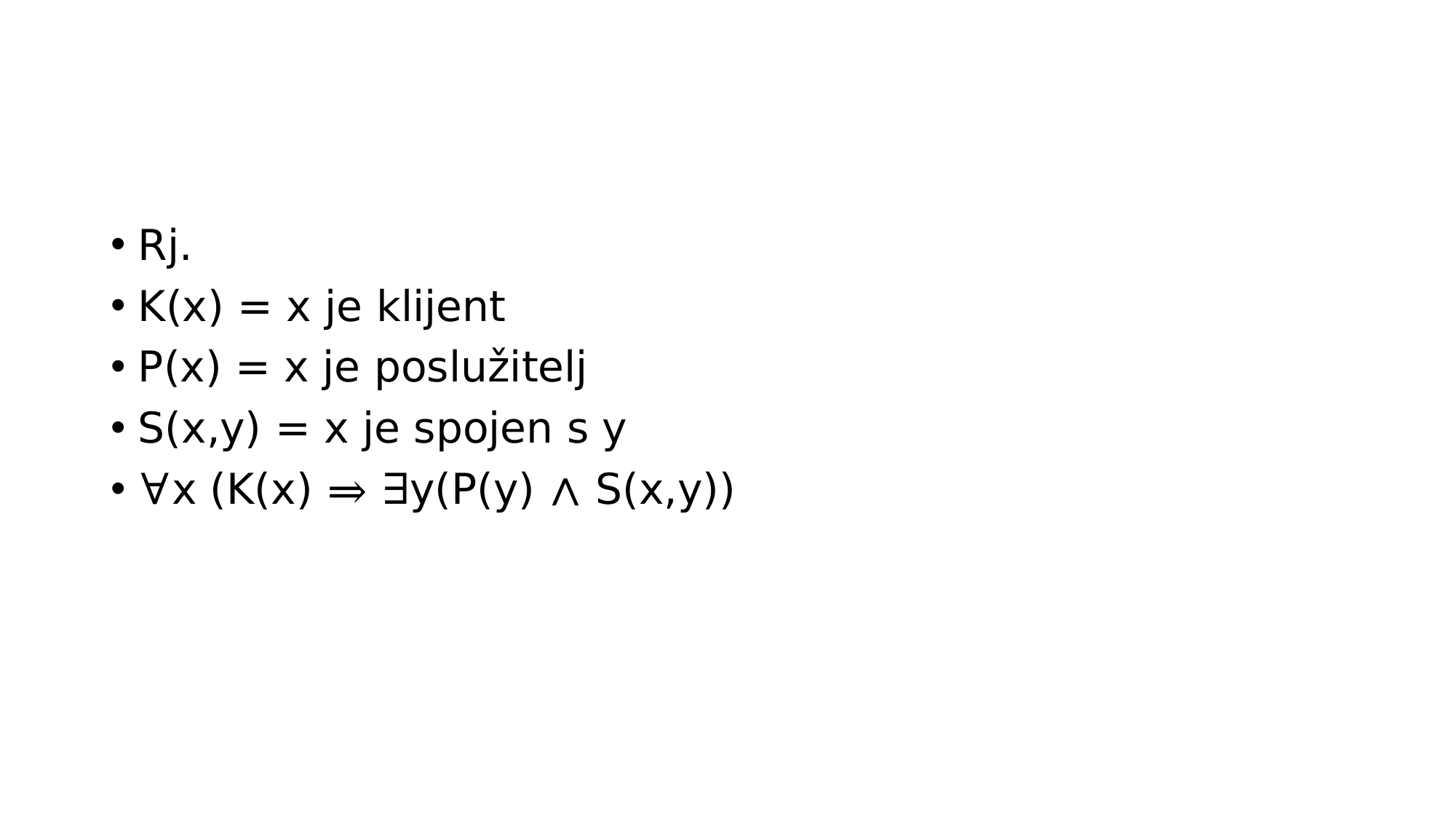

#
Rj.
K(x) = x je klijent
P(x) = x je poslužitelj
S(x,y) = x je spojen s y
∀x (K(x) ⇒ ∃y(P(y) ∧ S(x,y))